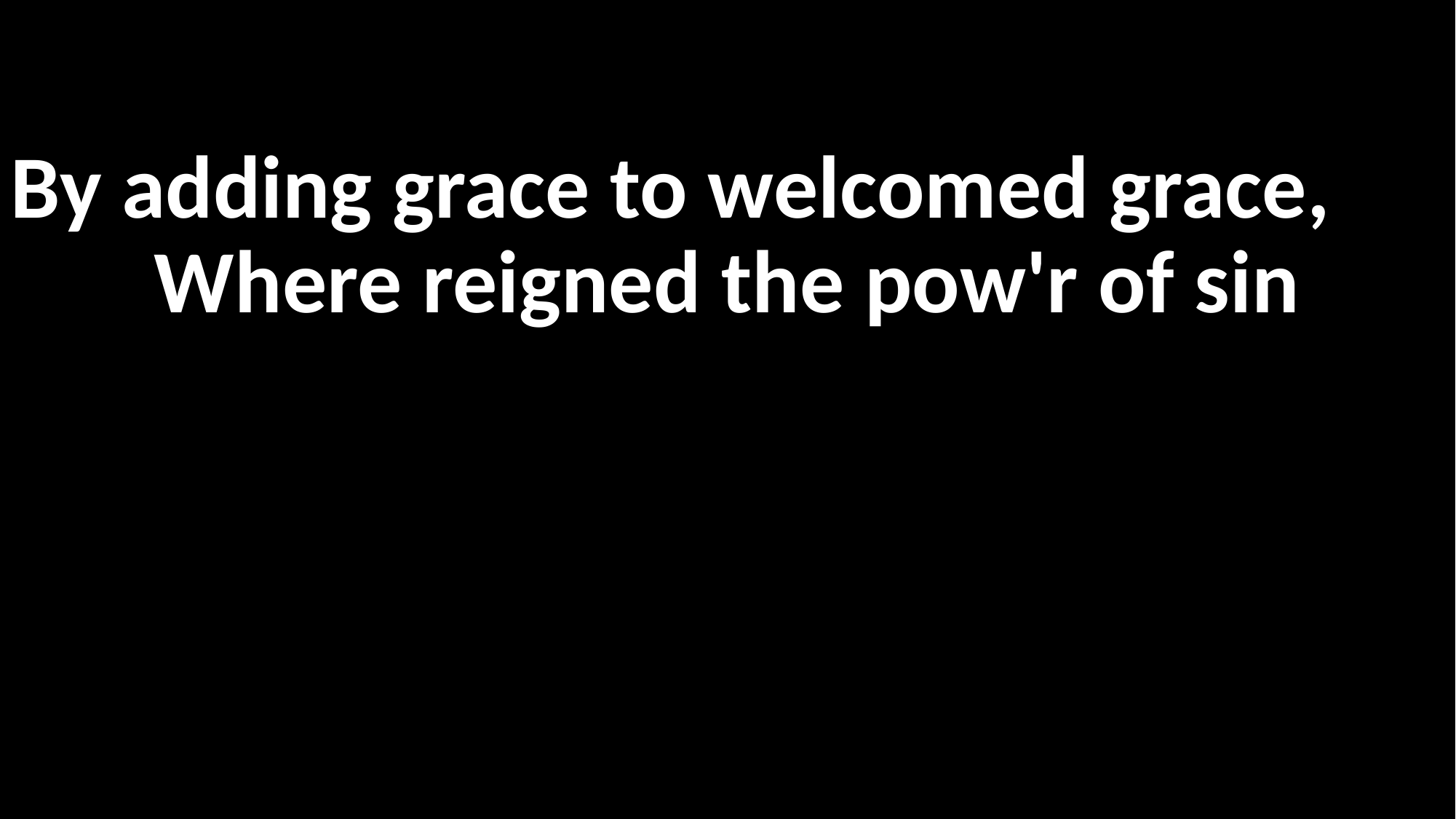

By adding grace to welcomed grace,
Where reigned the pow'r of sin